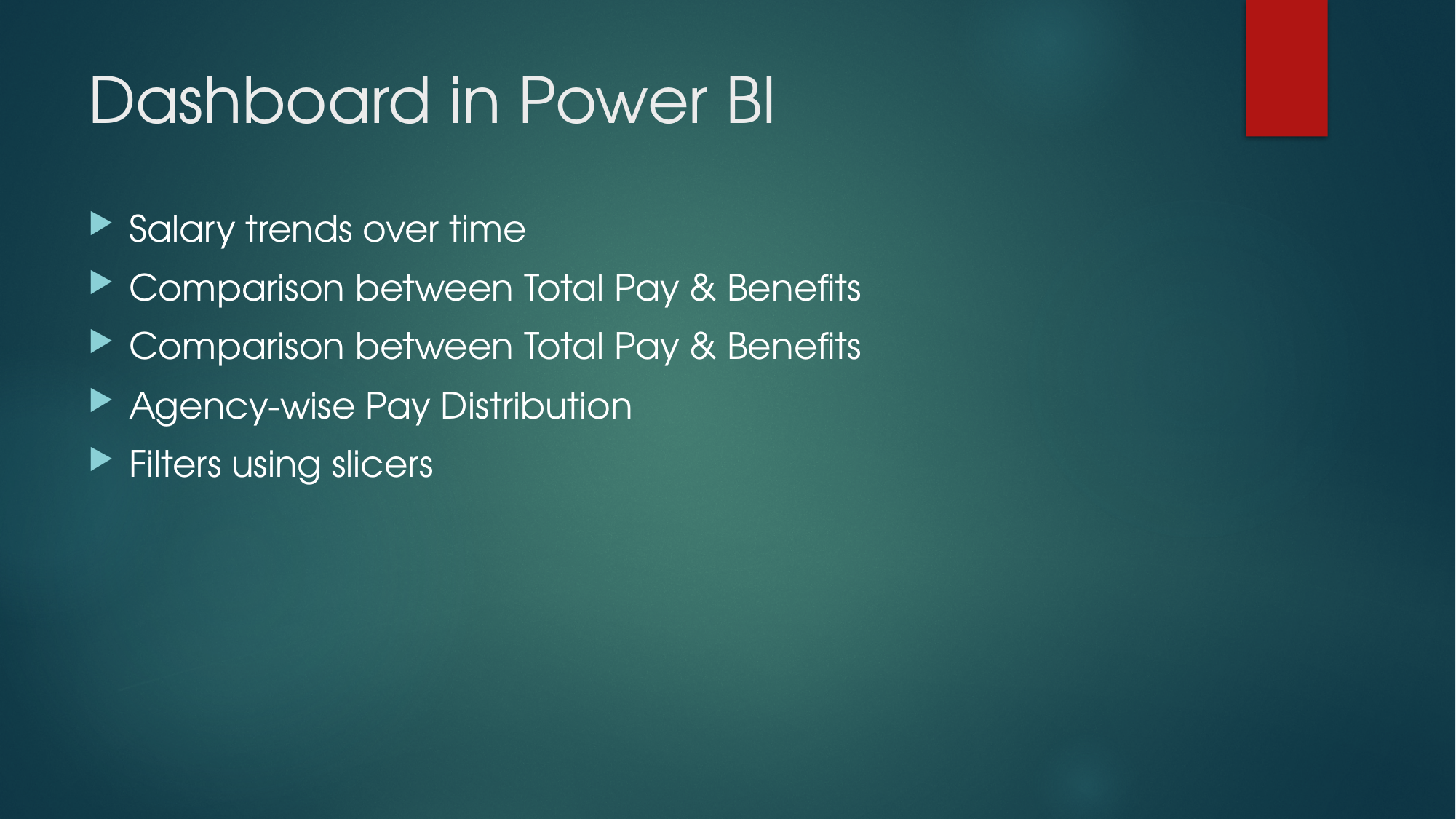

# Dashboard in Power BI
Salary trends over time
Comparison between Total Pay & Benefits
Comparison between Total Pay & Benefits
Agency-wise Pay Distribution
Filters using slicers